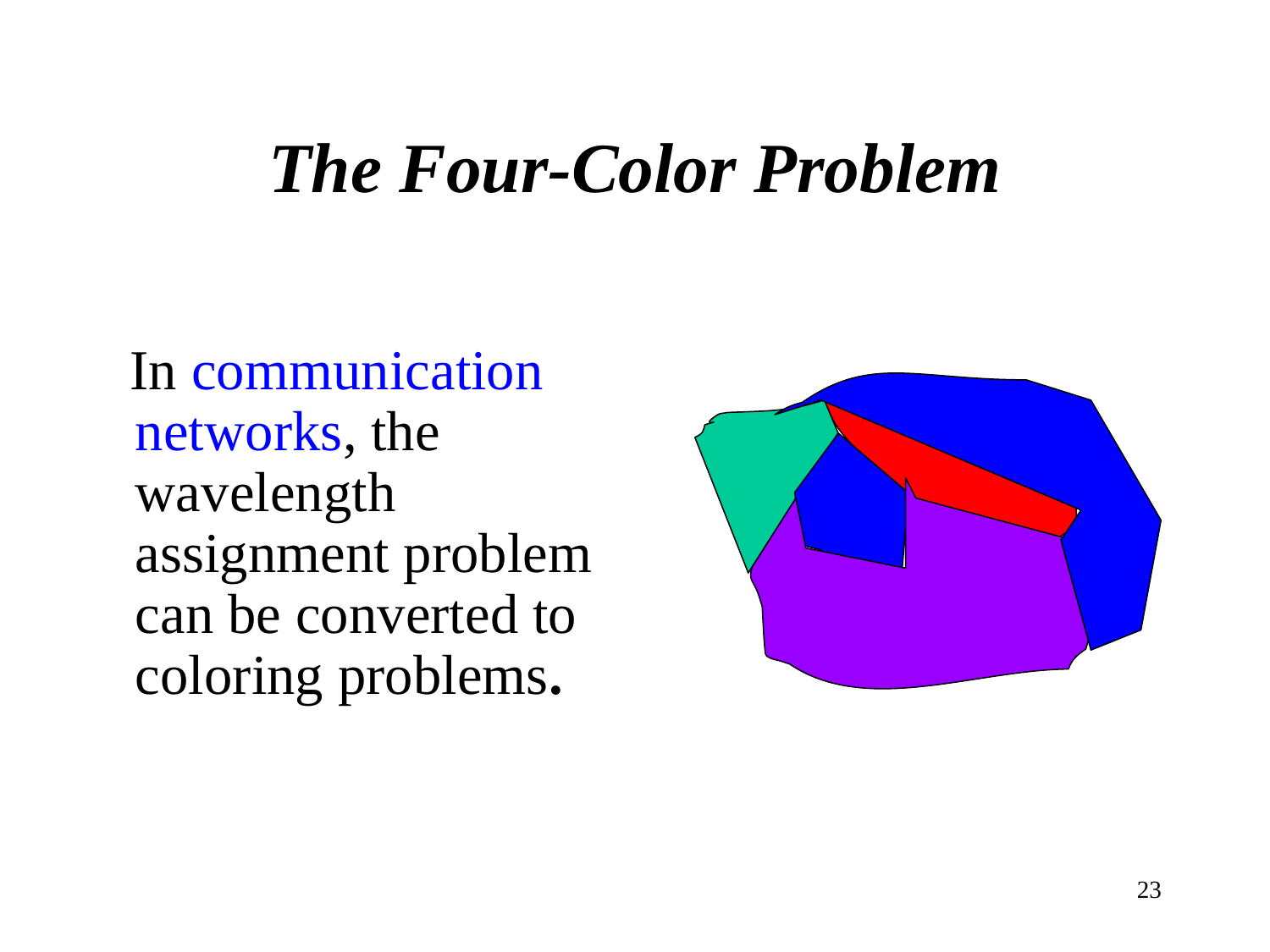

# The Four-Color Problem

   In communication networks, the wavelength assignment problem can be converted to coloring problems.

23